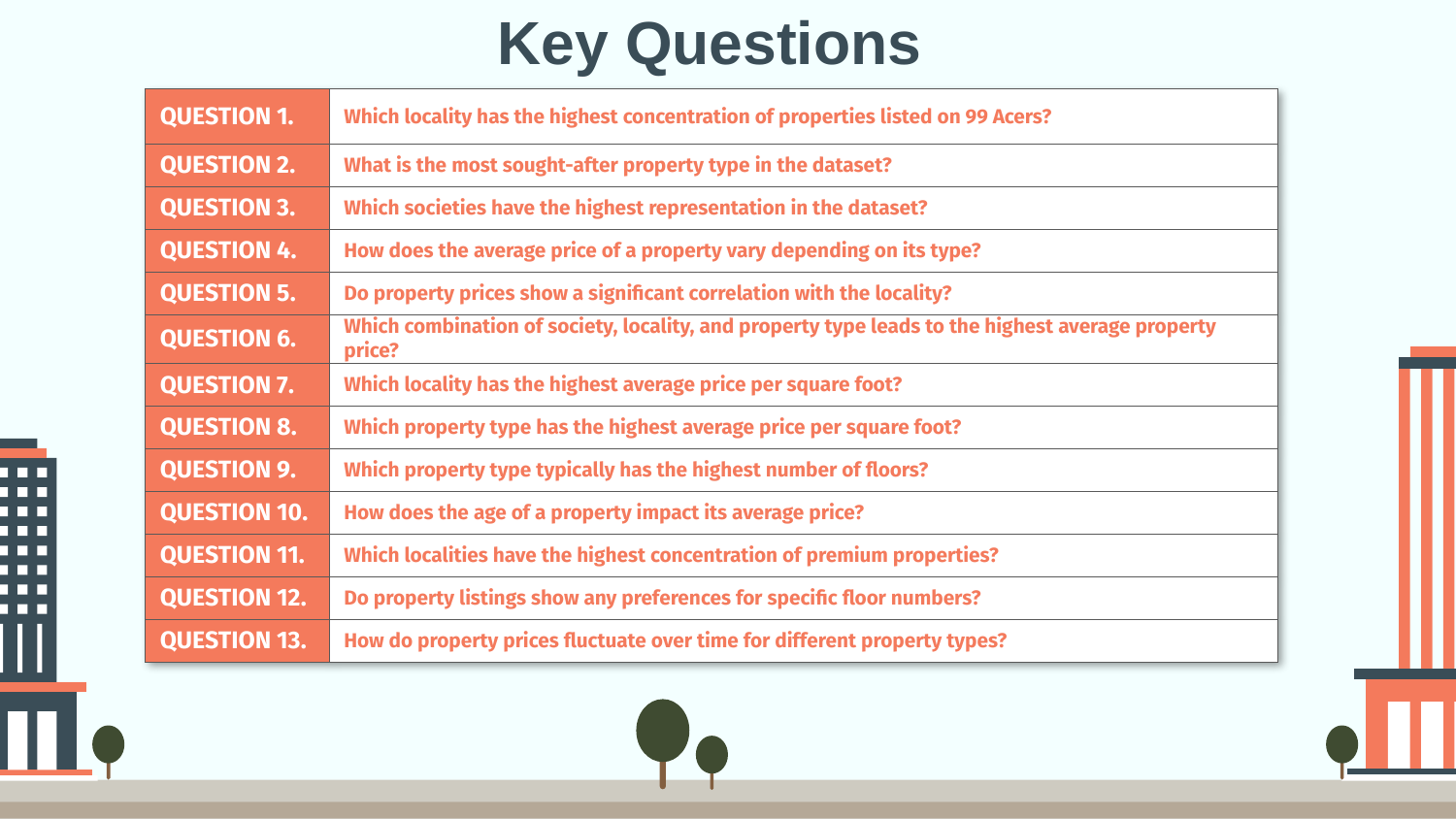

# Key Questions
| QUESTION 1. | Which locality has the highest concentration of properties listed on 99 Acers? |
| --- | --- |
| QUESTION 2. | What is the most sought-after property type in the dataset? |
| QUESTION 3. | Which societies have the highest representation in the dataset? |
| QUESTION 4. | How does the average price of a property vary depending on its type? |
| QUESTION 5. | Do property prices show a significant correlation with the locality? |
| QUESTION 6. | Which combination of society, locality, and property type leads to the highest average property price? |
| QUESTION 7. | Which locality has the highest average price per square foot? |
| QUESTION 8. | Which property type has the highest average price per square foot? |
| QUESTION 9. | Which property type typically has the highest number of floors? |
| QUESTION 10. | How does the age of a property impact its average price? |
| QUESTION 11. | Which localities have the highest concentration of premium properties? |
| QUESTION 12. | Do property listings show any preferences for specific floor numbers? |
| QUESTION 13. | How do property prices fluctuate over time for different property types? |
You can delete this slide when you’re done editing the presentation